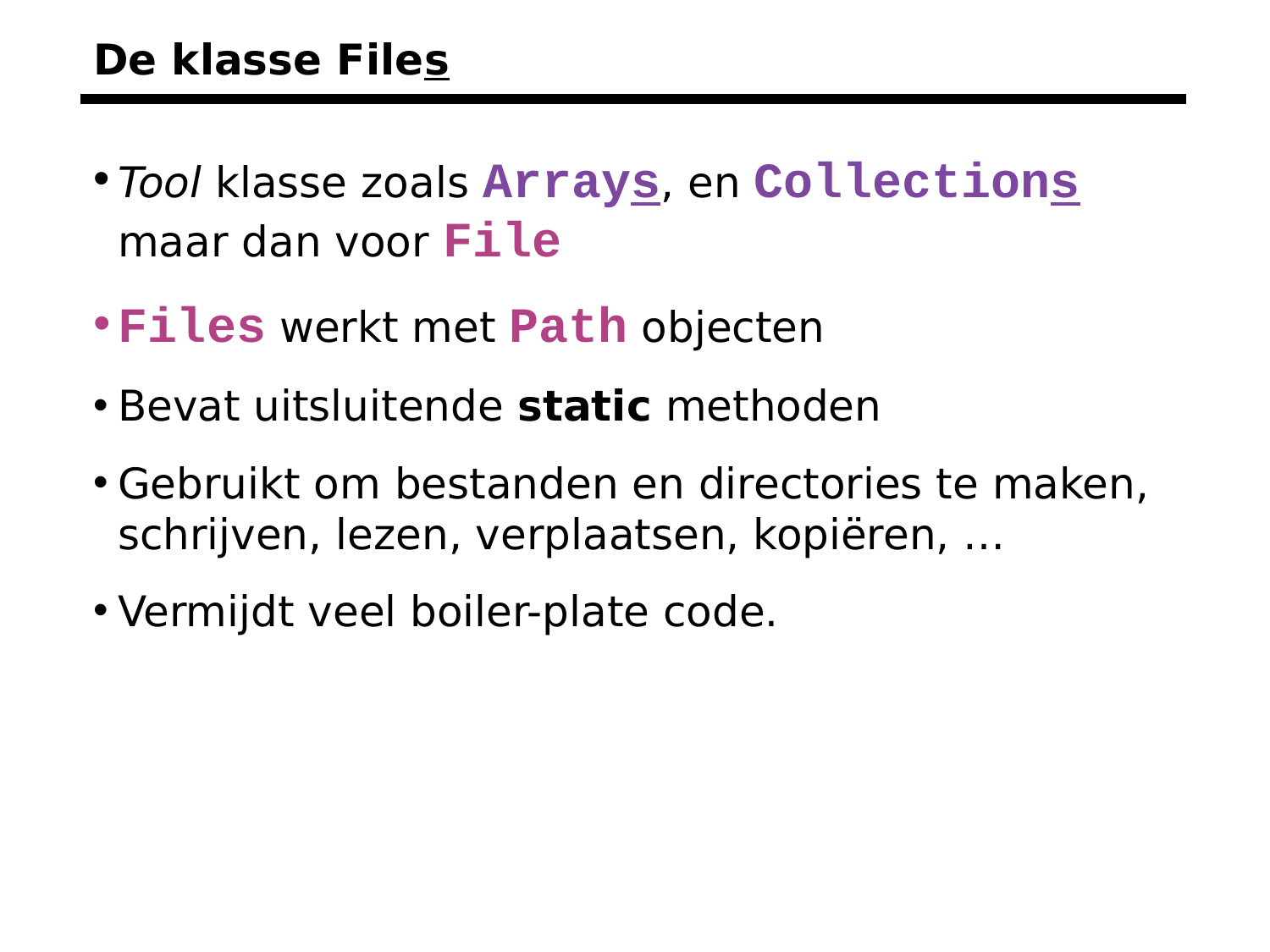

# De klasse Files
Tool klasse zoals Arrays, en Collections maar dan voor File
Files werkt met Path objecten
Bevat uitsluitende static methoden
Gebruikt om bestanden en directories te maken, schrijven, lezen, verplaatsen, kopiëren, …
Vermijdt veel boiler-plate code.